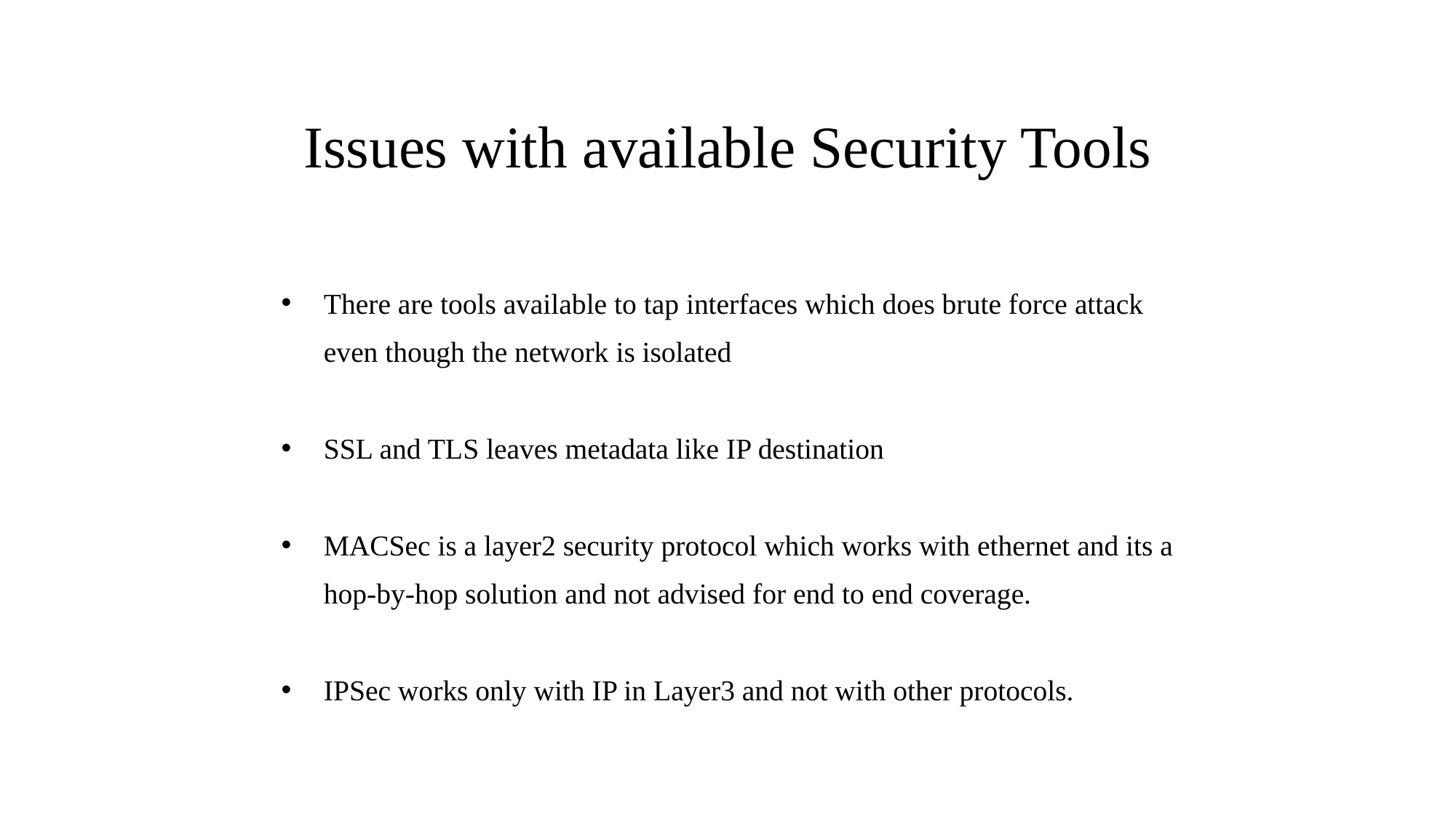

# Issues with available Security Tools
There are tools available to tap interfaces which does brute force attack even though the network is isolated

SSL and TLS leaves metadata like IP destination

MACSec is a layer2 security protocol which works with ethernet and its a hop-by-hop solution and not advised for end to end coverage.

IPSec works only with IP in Layer3 and not with other protocols.